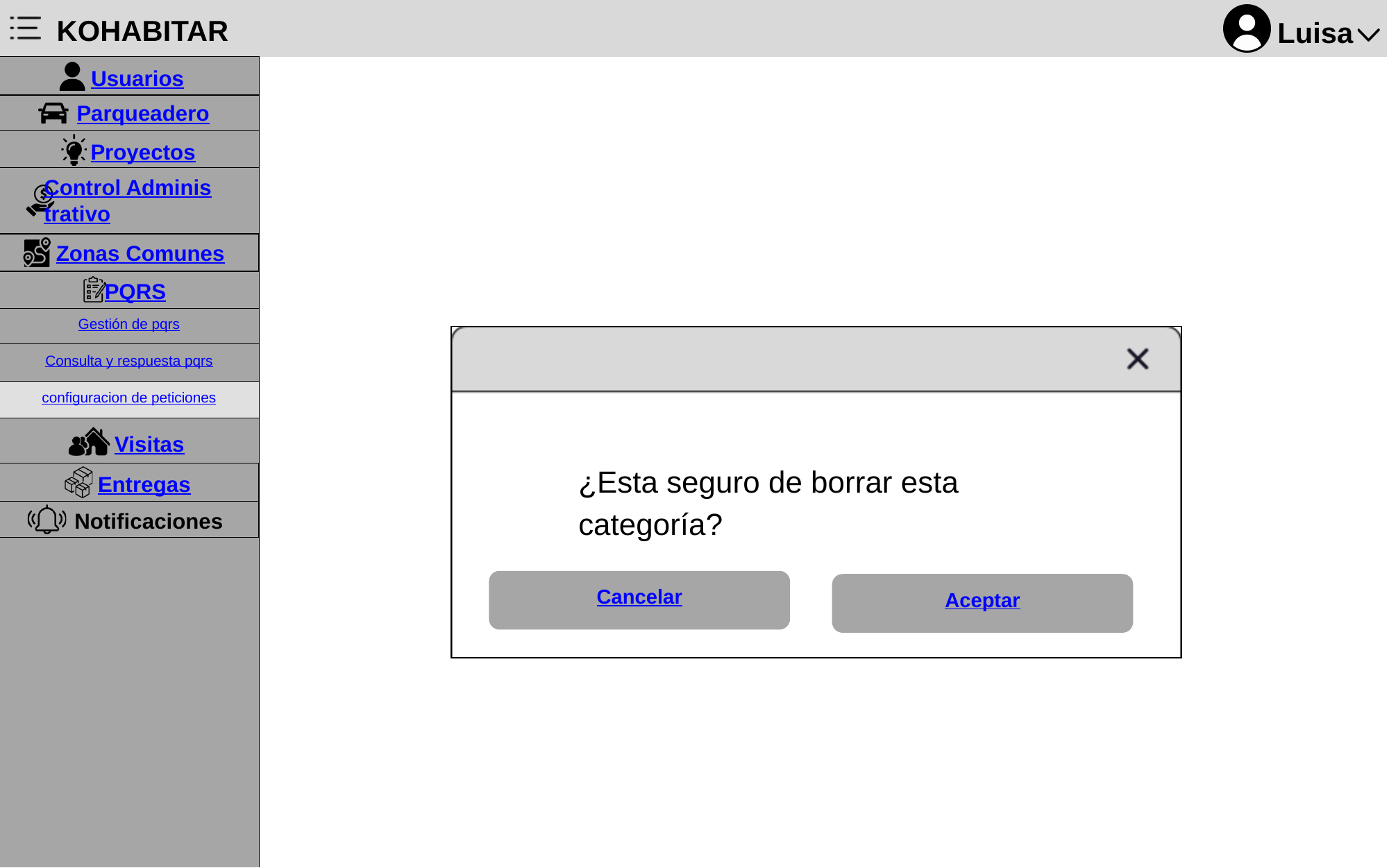

KOHABITAR
Luisa

Usuarios

Parqueadero

Proyectos

Control Administrativo

Zonas Comunes

PQRS

Gestión de pqrs

Consulta y respuesta pqrs

configuracion de peticiones

Visitas
¿Esta seguro de borrar esta categoría?

Entregas

Notificaciones

Cancelar

Aceptar